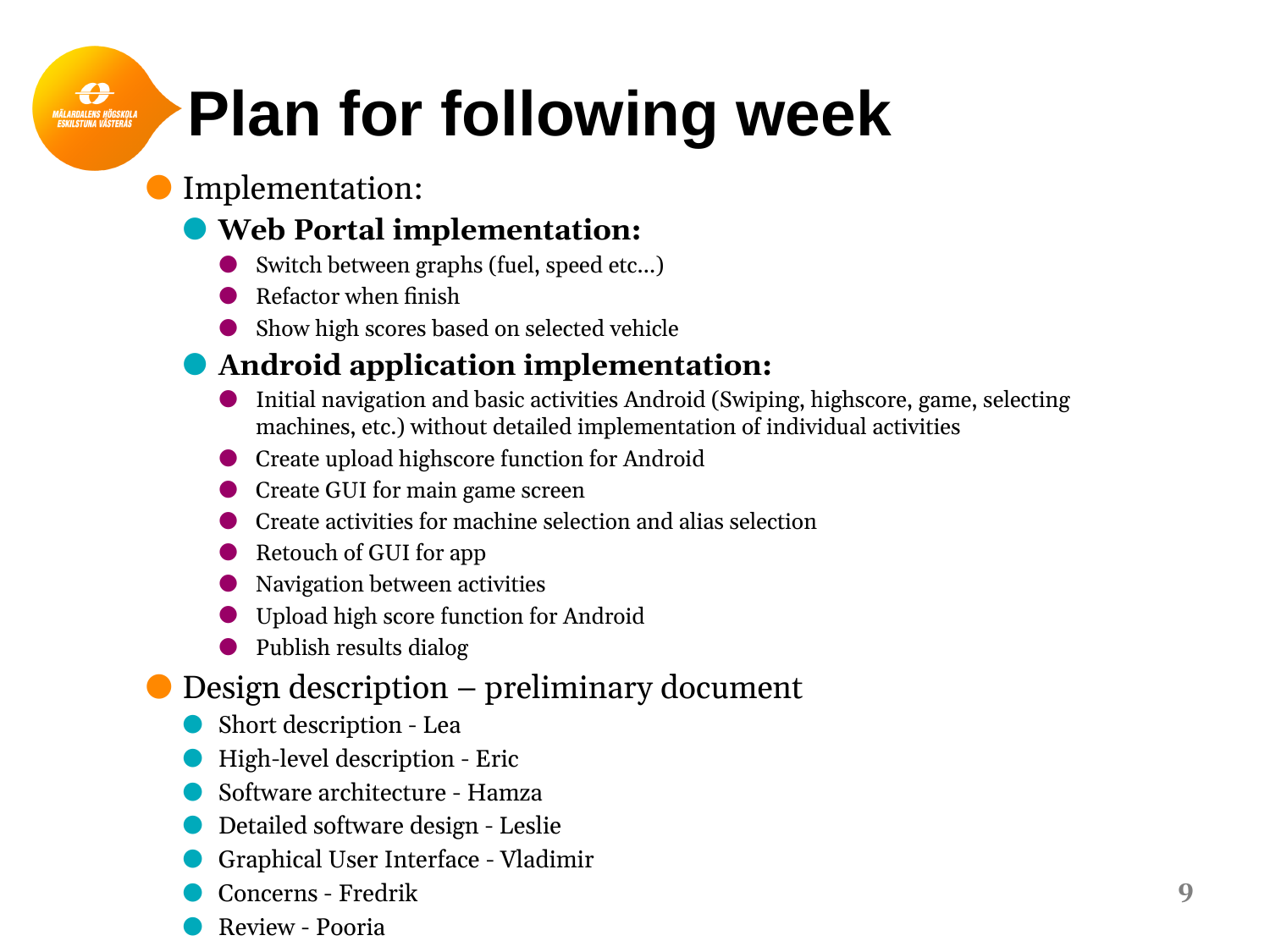

# Plan for following week
Implementation:
Web Portal implementation:
Switch between graphs (fuel, speed etc...)
Refactor when finish
Show high scores based on selected vehicle
Android application implementation:
Initial navigation and basic activities Android (Swiping, highscore, game, selecting machines, etc.) without detailed implementation of individual activities
Create upload highscore function for Android
Create GUI for main game screen
Create activities for machine selection and alias selection
Retouch of GUI for app
Navigation between activities
Upload high score function for Android
Publish results dialog
Design description – preliminary document
Short description - Lea
High-level description - Eric
Software architecture - Hamza
Detailed software design - Leslie
Graphical User Interface - Vladimir
Concerns - Fredrik
Review - Pooria

9